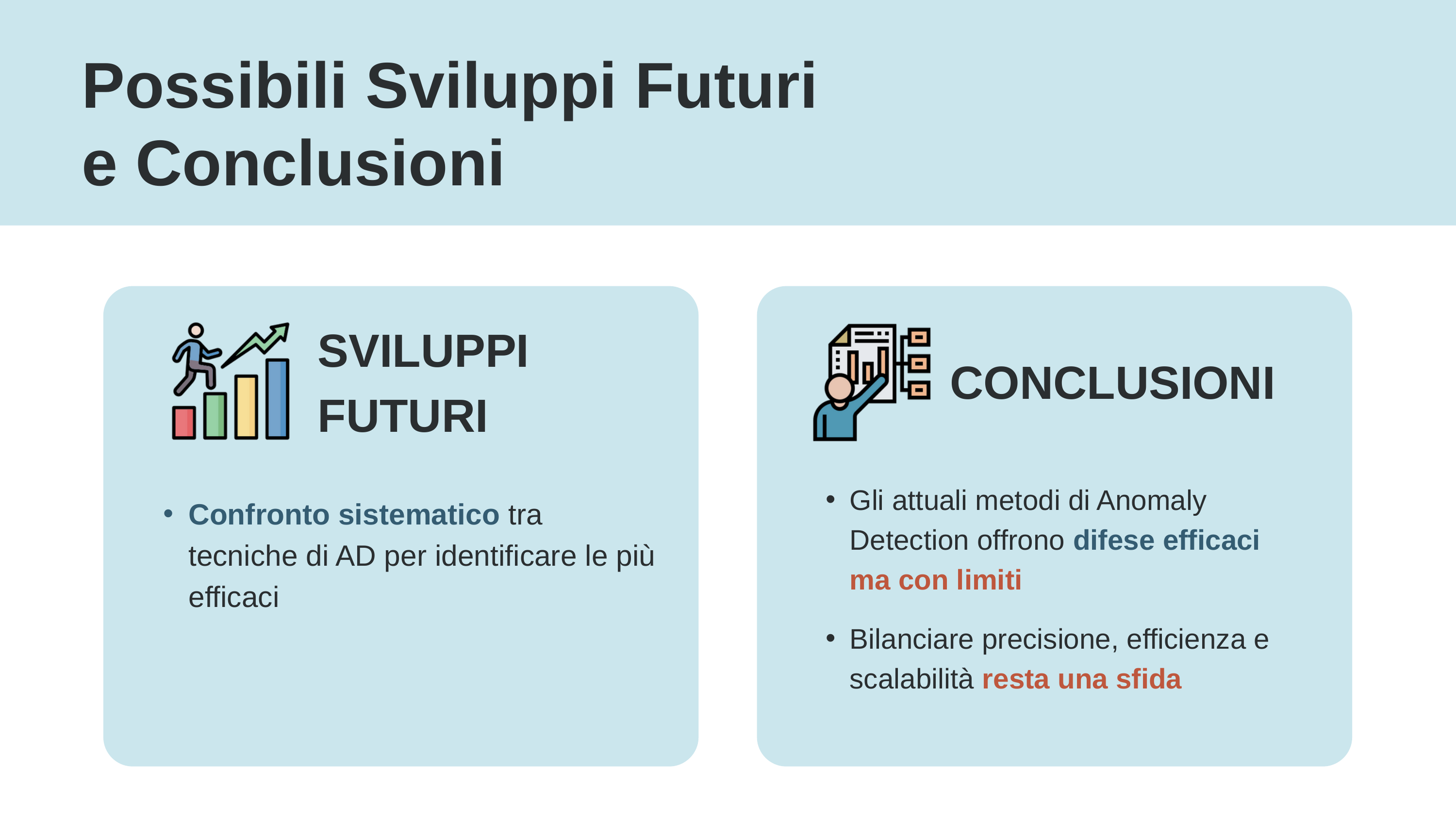

Possibili Sviluppi Futuri e Conclusioni

SVILUPPI FUTURI

CONCLUSIONI
Gli attuali metodi di Anomaly Detection offrono difese efficaci ma con limiti

Bilanciare precisione, efficienza e scalabilità resta una sfida
Confronto sistematico tra tecniche di AD per identificare le più efficaci